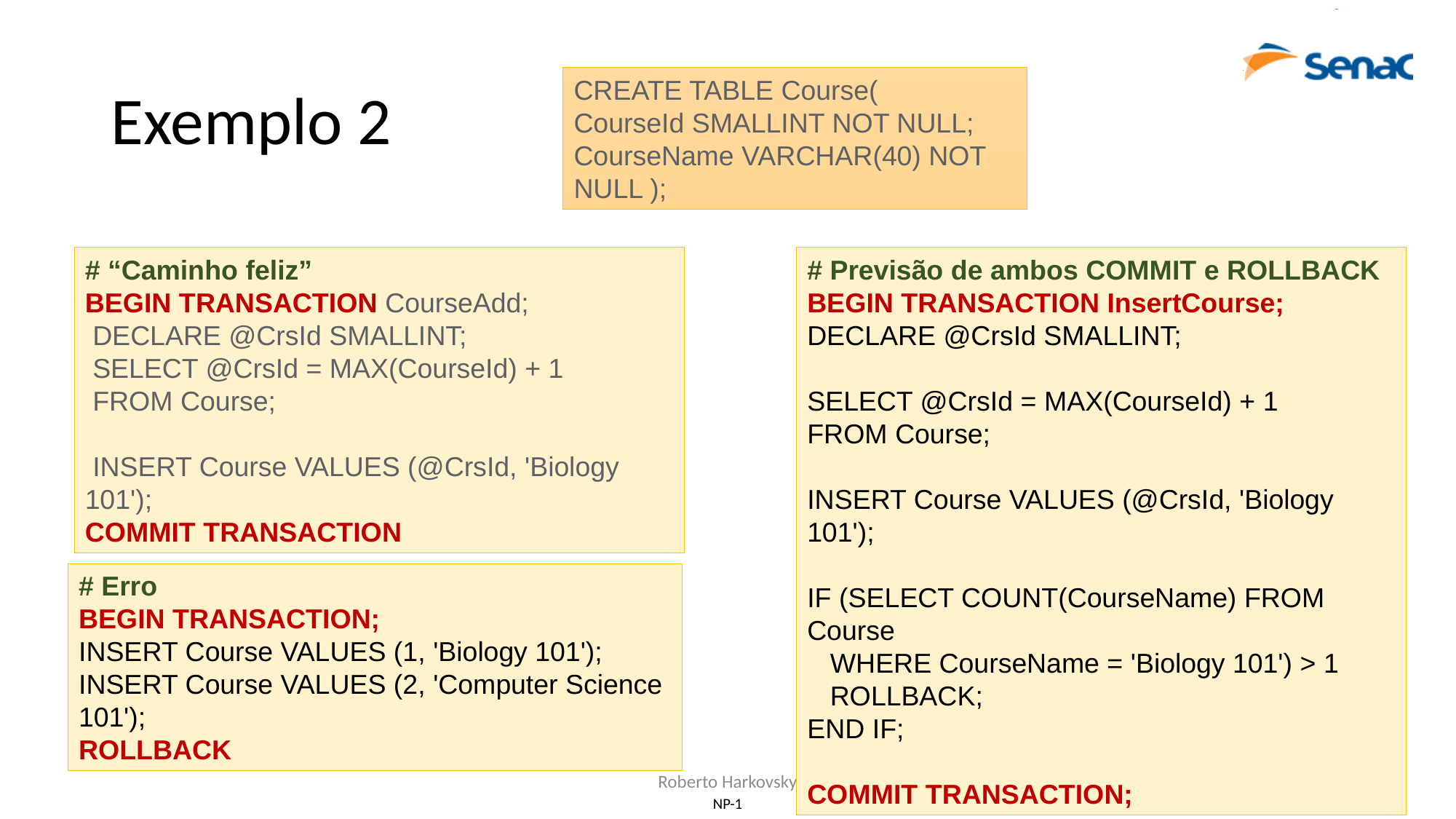

# Exemplo 2
CREATE TABLE Course(
CourseId SMALLINT NOT NULL; CourseName VARCHAR(40) NOT NULL );
# “Caminho feliz”
BEGIN TRANSACTION CourseAdd;
 DECLARE @CrsId SMALLINT;
 SELECT @CrsId = MAX(CourseId) + 1
 FROM Course;

 INSERT Course VALUES (@CrsId, 'Biology 101');
COMMIT TRANSACTION
# Previsão de ambos COMMIT e ROLLBACK
BEGIN TRANSACTION InsertCourse;
DECLARE @CrsId SMALLINT;

SELECT @CrsId = MAX(CourseId) + 1
FROM Course;

INSERT Course VALUES (@CrsId, 'Biology 101');

IF (SELECT COUNT(CourseName) FROM Course
   WHERE CourseName = 'Biology 101') > 1
   ROLLBACK;
END IF;

COMMIT TRANSACTION;
# Erro
BEGIN TRANSACTION;
INSERT Course VALUES (1, 'Biology 101');
INSERT Course VALUES (2, 'Computer Science 101');
ROLLBACK
Roberto Harkovsky
14